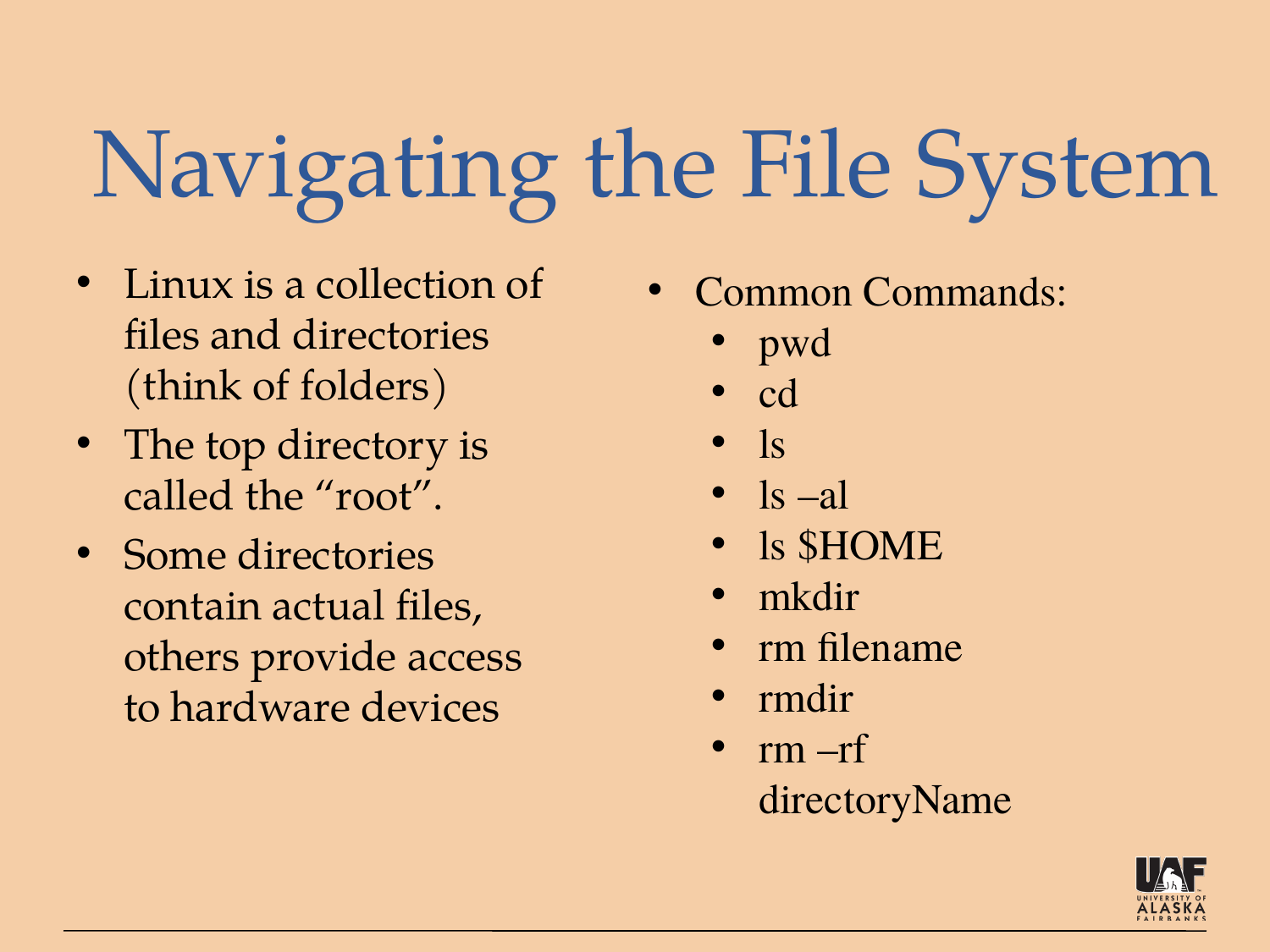

# Navigating the File System
Linux is a collection of files and directories (think of folders)
The top directory is called the “root”.
Some directories contain actual files, others provide access to hardware devices

Common Commands:
pwd
cd
ls
ls –al
ls $HOME
mkdir
rm filename
rmdir
rm –rf directoryName